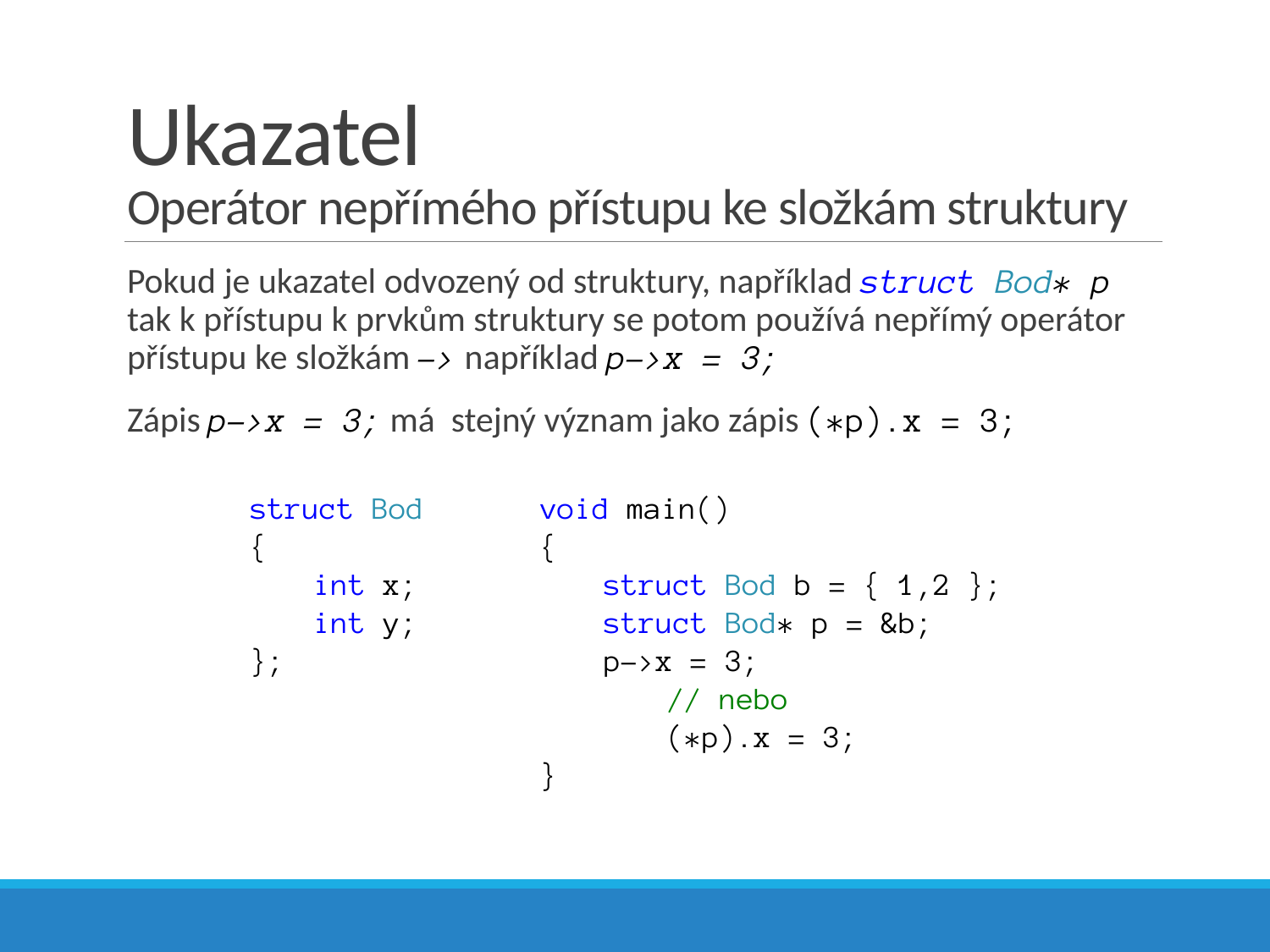

# Ukazatel Operátor nepřímého přístupu ke složkám struktury
Pokud je ukazatel odvozený od struktury, například struct Bod* p tak k přístupu k prvkům struktury se potom používá nepřímý operátor přístupu ke složkám -> například p->x = 3;
Zápis p->x = 3; má  stejný význam jako zápis (*p).x = 3;

struct Bod
{
int x;
int y;
};
void main()
{
struct Bod b = { 1,2 };
struct Bod* p = &b;
p->x = 3;
	// nebo
	(*p).x = 3;
}